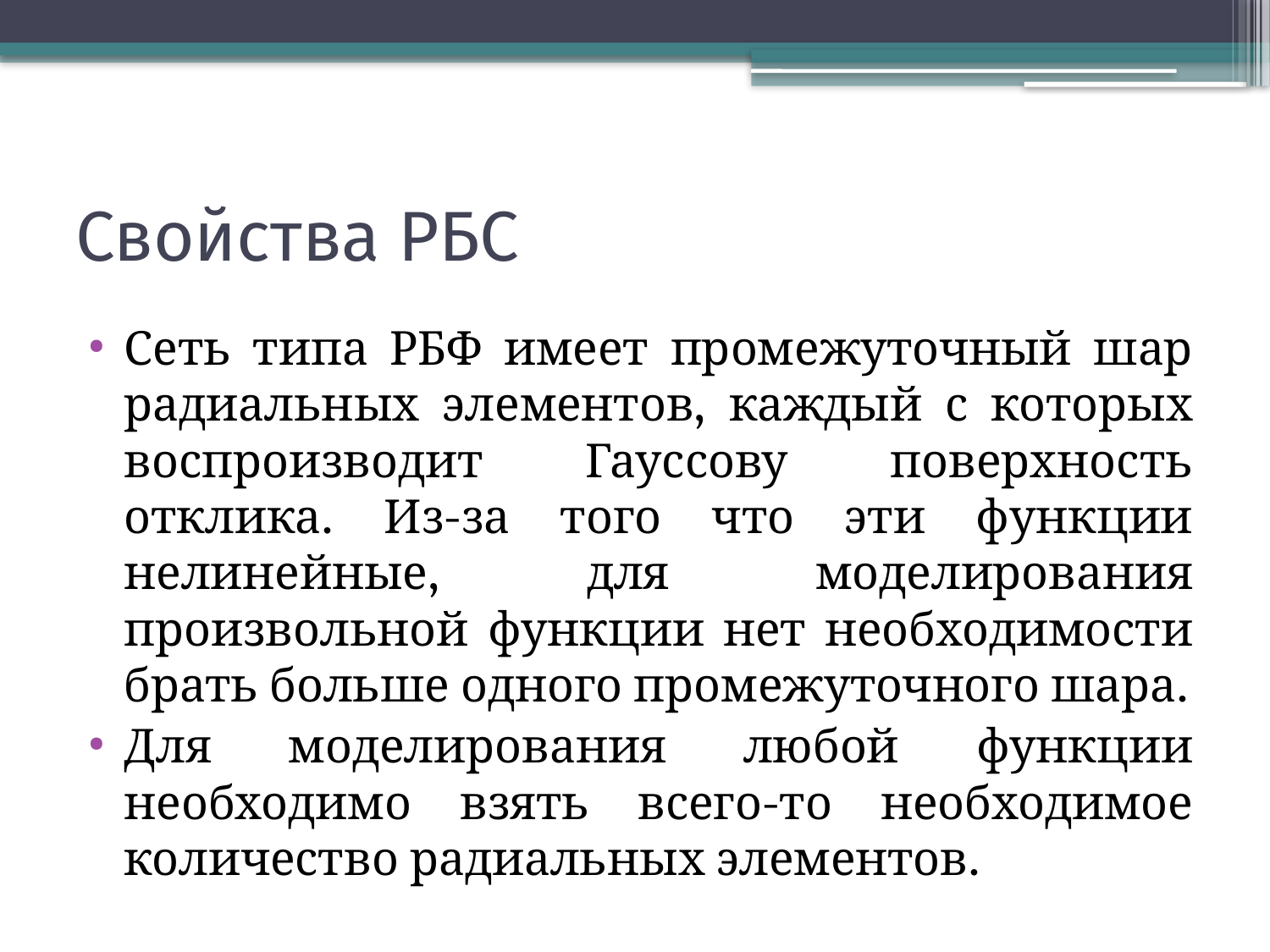

# Свойства РБС
Сеть типа РБФ имеет промежуточный шар радиальных элементов, каждый с которых воспроизводит Гауссову поверхность отклика. Из-за того что эти функции нелинейные, для моделирования произвольной функции нет необходимости брать больше одного промежуточного шара.
Для моделирования любой функции необходимо взять всего-то необходимое количество радиальных элементов.